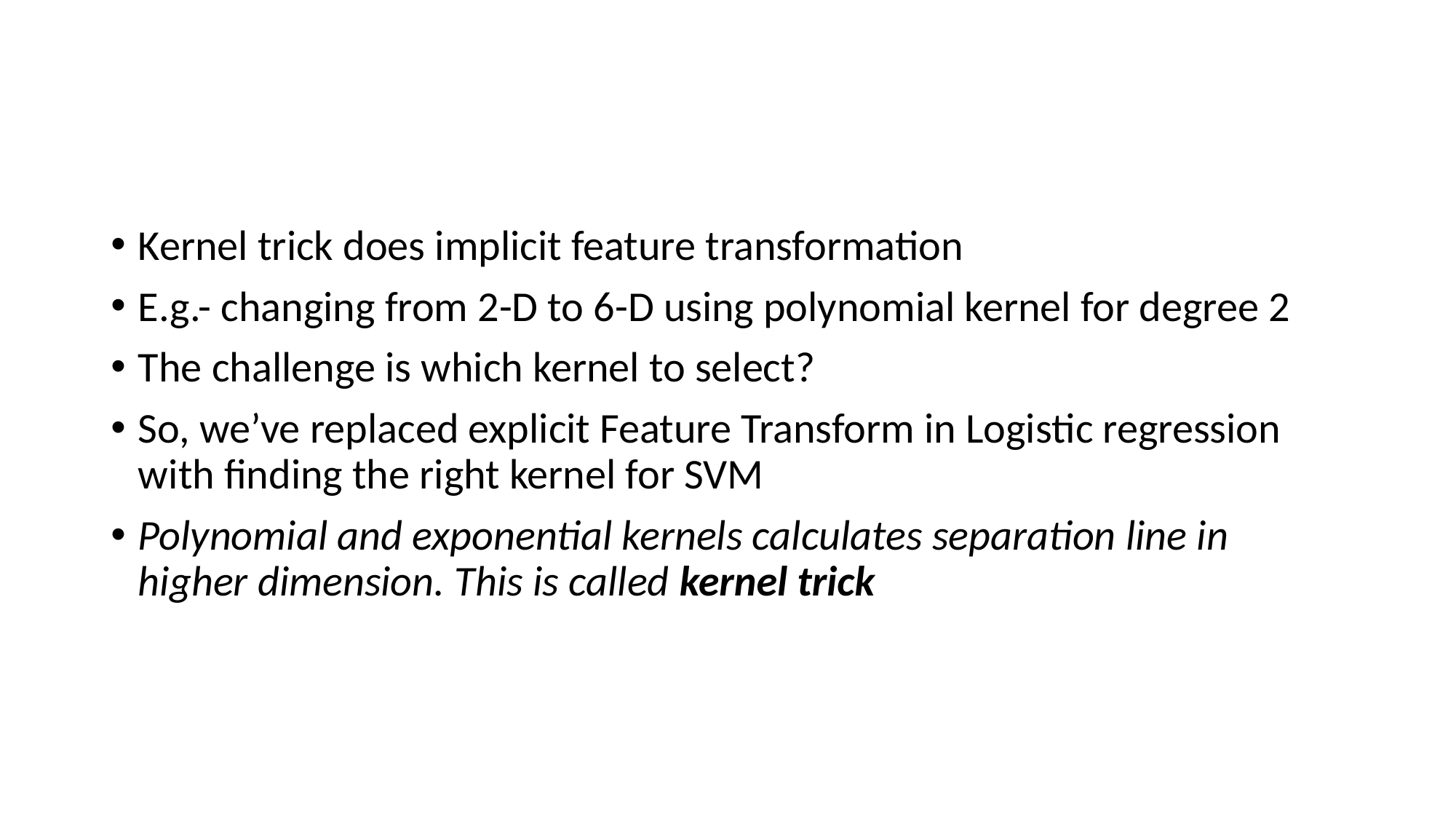

Kernel trick does implicit feature transformation
E.g.- changing from 2-D to 6-D using polynomial kernel for degree 2
The challenge is which kernel to select?
So, we’ve replaced explicit Feature Transform in Logistic regression with finding the right kernel for SVM
Polynomial and exponential kernels calculates separation line in higher dimension. This is called kernel trick